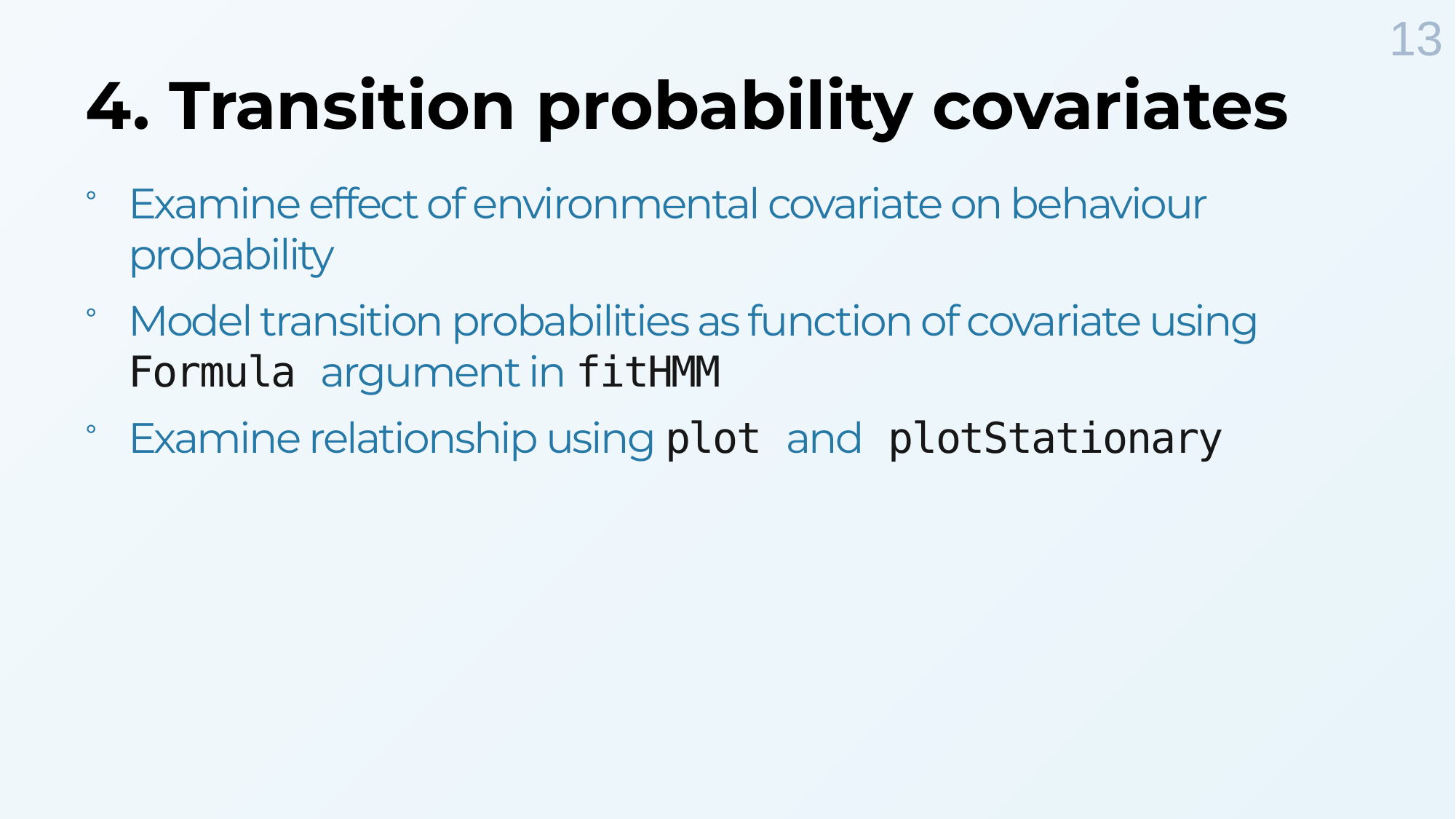

13
# 4. Transition probability covariates
Examine effect of environmental covariate on behaviour probability
Model transition probabilities as function of covariate using Formula argument in fitHMM
Examine relationship using plot and plotStationary